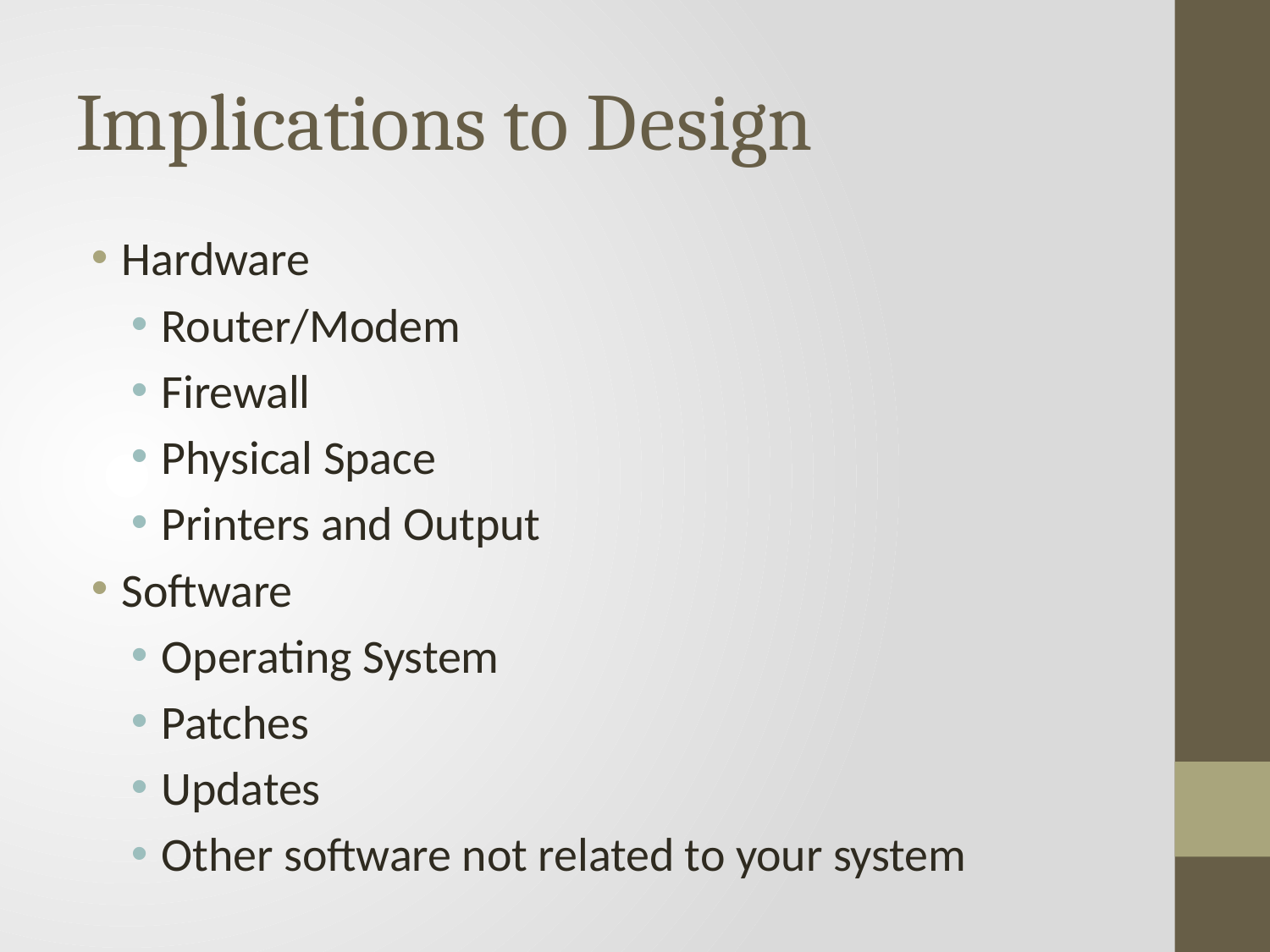

# Implications to Design
Hardware
Router/Modem
Firewall
Physical Space
Printers and Output
Software
Operating System
Patches
Updates
Other software not related to your system